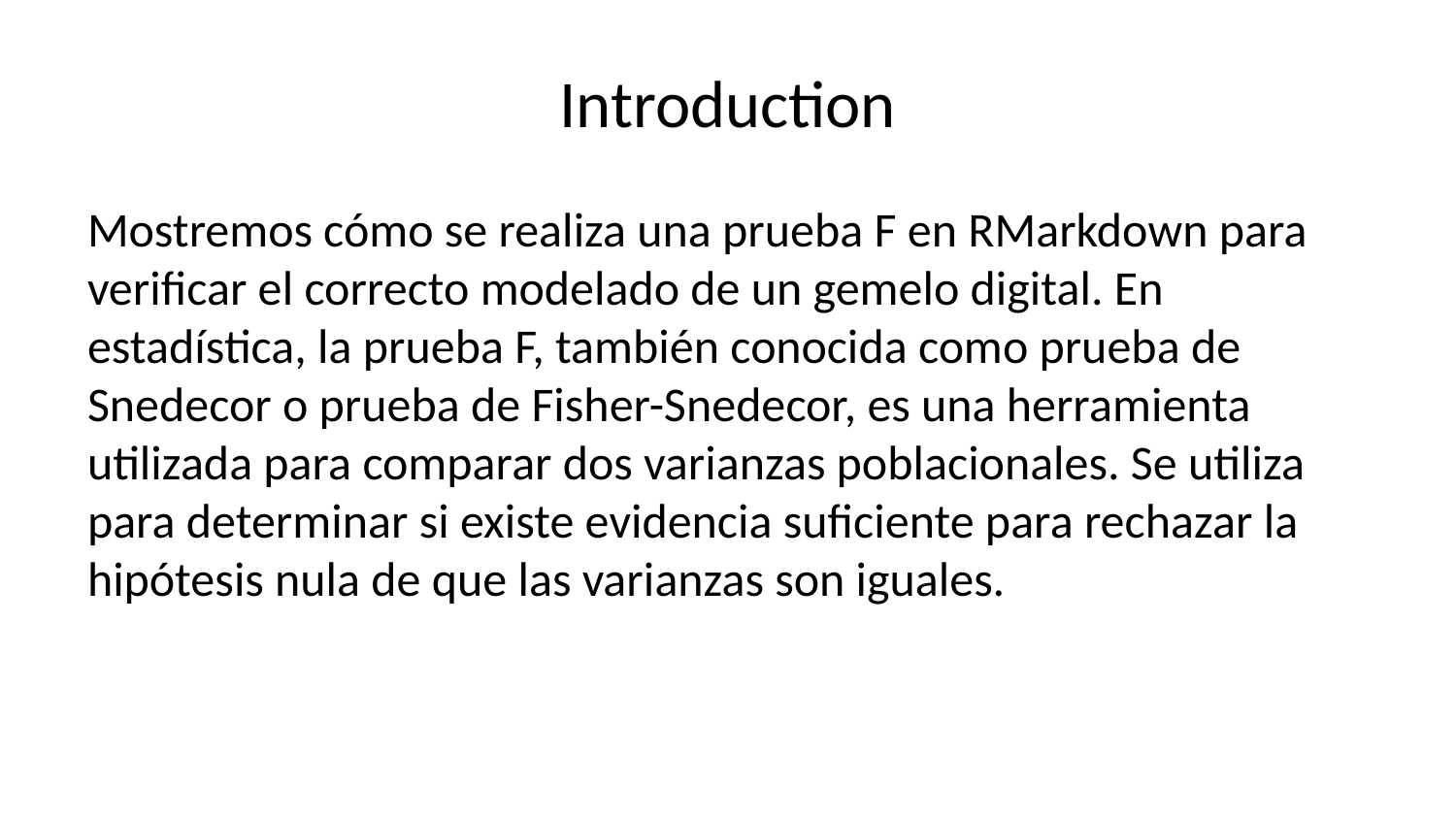

# Introduction
Mostremos cómo se realiza una prueba F en RMarkdown para verificar el correcto modelado de un gemelo digital. En estadística, la prueba F, también conocida como prueba de Snedecor o prueba de Fisher-Snedecor, es una herramienta utilizada para comparar dos varianzas poblacionales. Se utiliza para determinar si existe evidencia suficiente para rechazar la hipótesis nula de que las varianzas son iguales.